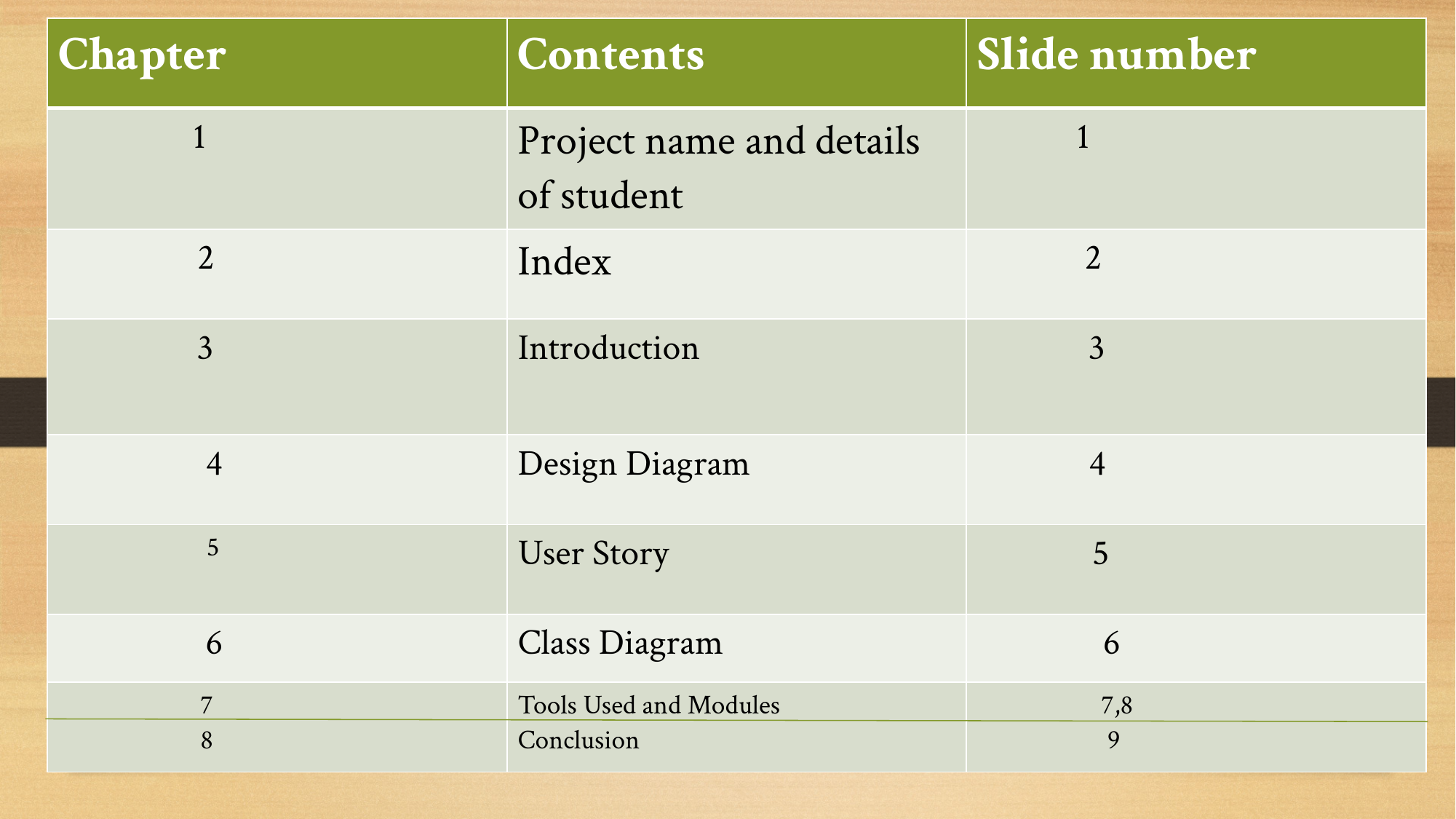

INDEX
| Chapter | Contents | Slide number |
| --- | --- | --- |
| 1 | Project name and details of student | 1 |
| 2 | Index | 2 |
| 3 | Introduction | 3 |
| 4 | Design Diagram | 4 |
| 5 | User Story | 5 |
| 6 | Class Diagram | 6 |
| 7 8 | Tools Used and Modules Conclusion | 7,8 9 |
#